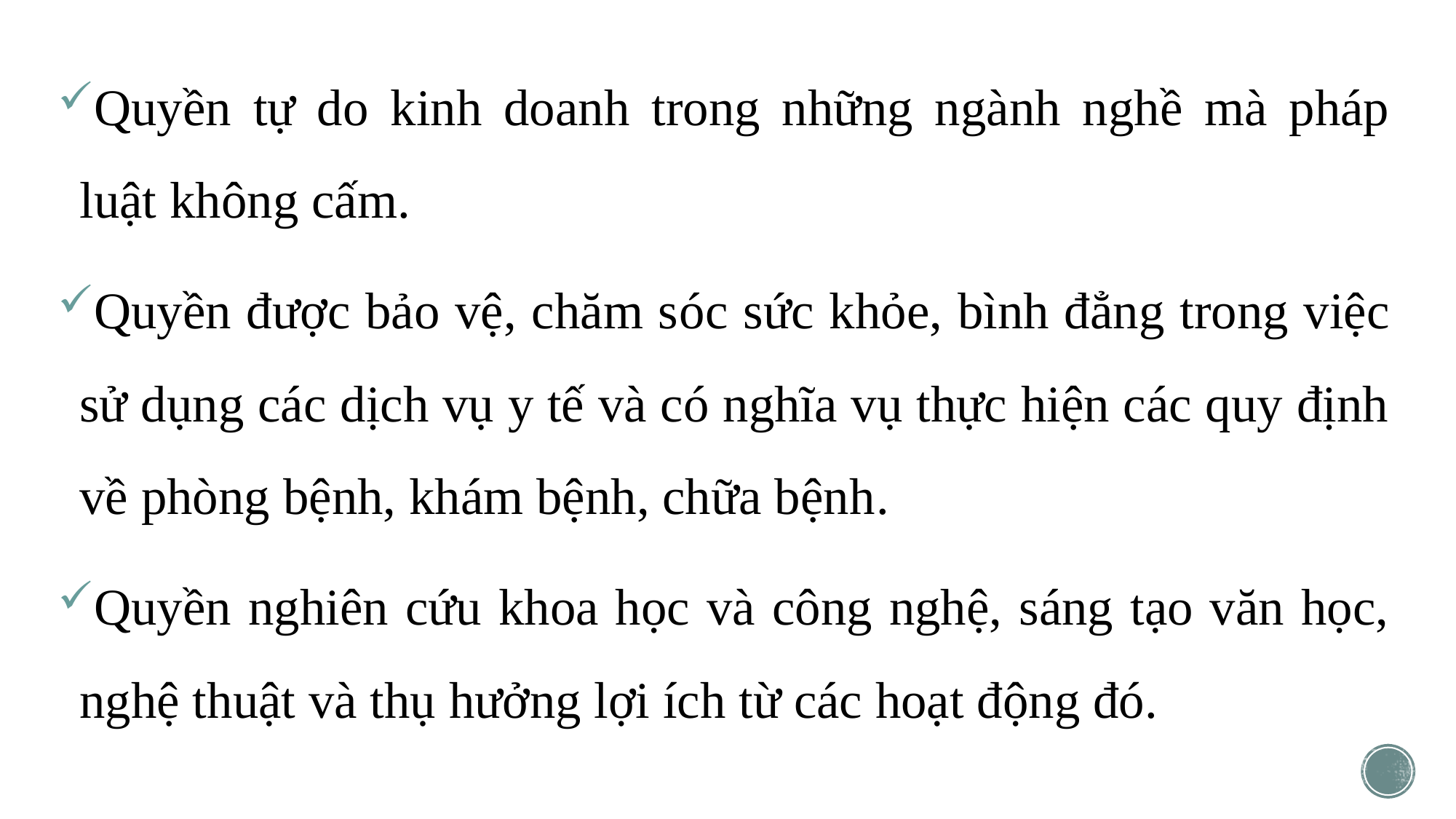

Quyền tự do kinh doanh trong những ngành nghề mà pháp luật không cấm.
Quyền được bảo vệ, chăm sóc sức khỏe, bình đẳng trong việc sử dụng các dịch vụ y tế và có nghĩa vụ thực hiện các quy định về phòng bệnh, khám bệnh, chữa bệnh.
Quyền nghiên cứu khoa học và công nghệ, sáng tạo văn học, nghệ thuật và thụ hưởng lợi ích từ các hoạt động đó.